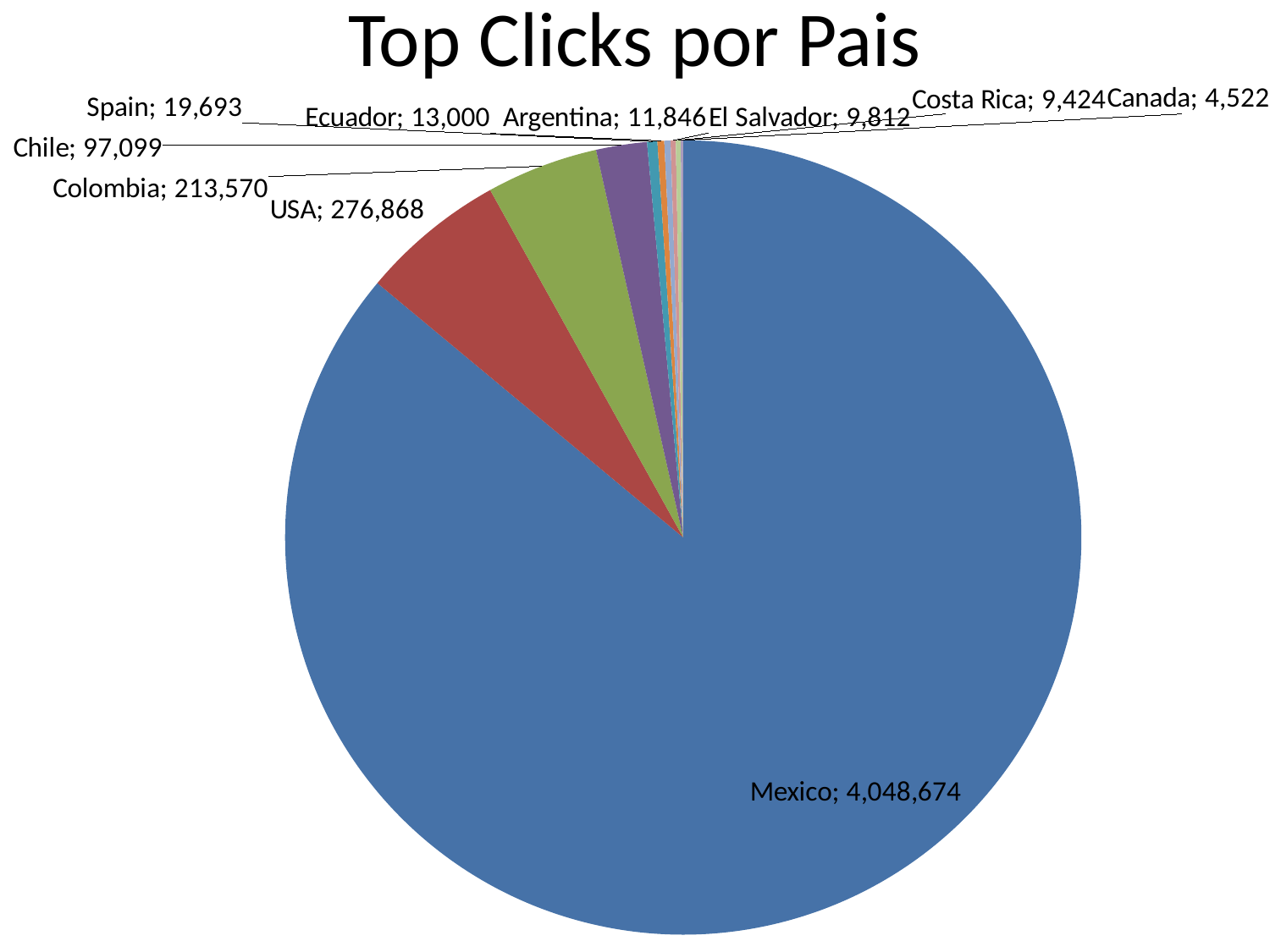

# Top Clicks por Pais

### Chart

| Category |  |
|---|---|
| Mexico | 4048674.0 |
| USA | 276868.0 |
| Colombia | 213570.0 |
| Chile | 97099.0 |
| Spain | 19693.0 |
| Ecuador | 13000.0 |
| Argentina | 11846.0 |
| El Salvador | 9812.0 |
| Costa Rica | 9424.0 |
| Canada | 4522.0 |